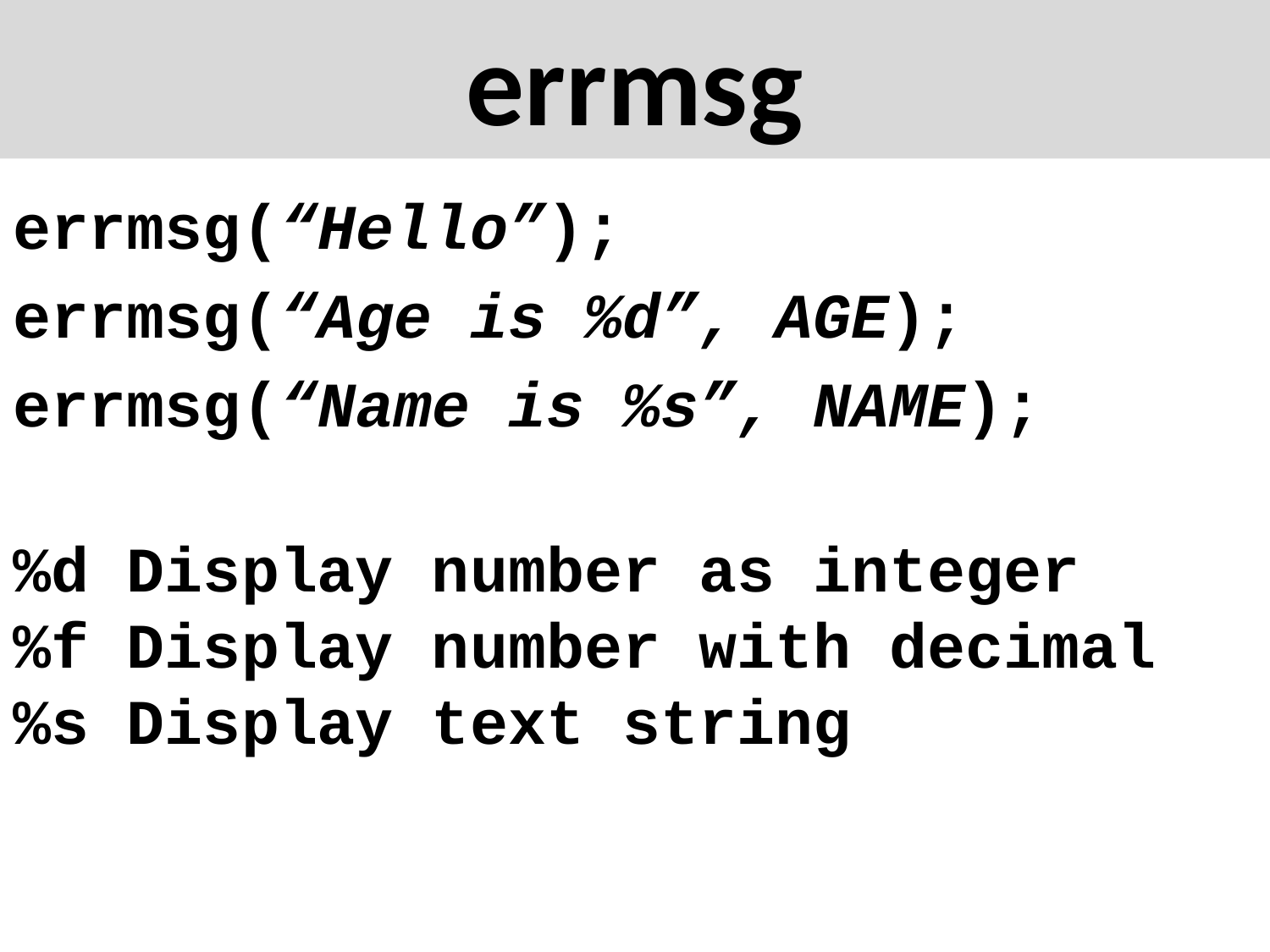

# errmsg
errmsg(“Hello”);
errmsg(“Age is %d”, AGE);
errmsg(“Name is %s”, NAME);

%d Display number as integer
%f Display number with decimal
%s Display text string